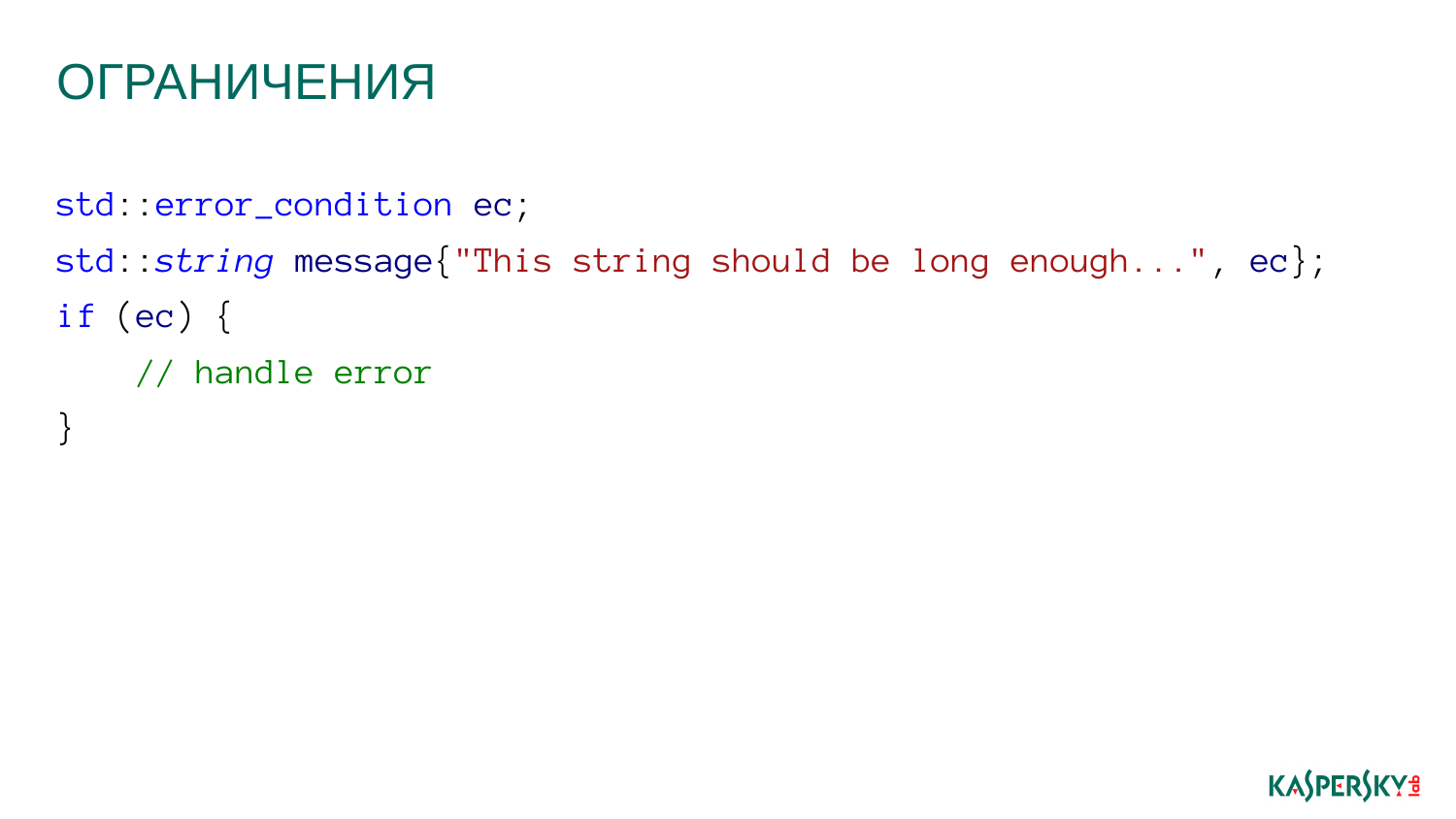

# ограничения
std::error_condition ec;
std::string message{"This string should be long enough...", ec};
if (ec) {
    // handle error
}